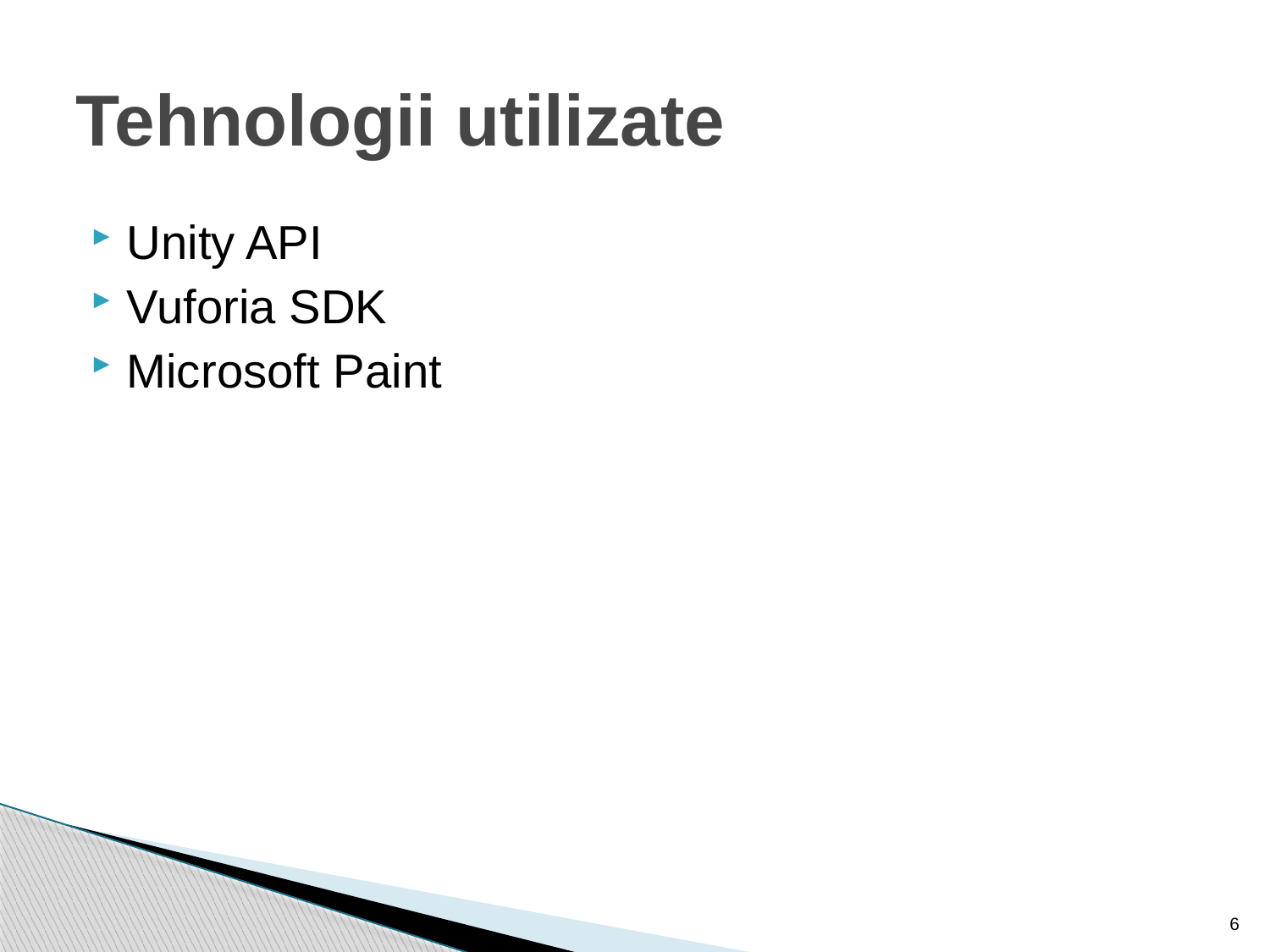

# Tehnologii utilizate
Unity API
Vuforia SDK
Microsoft Paint
6